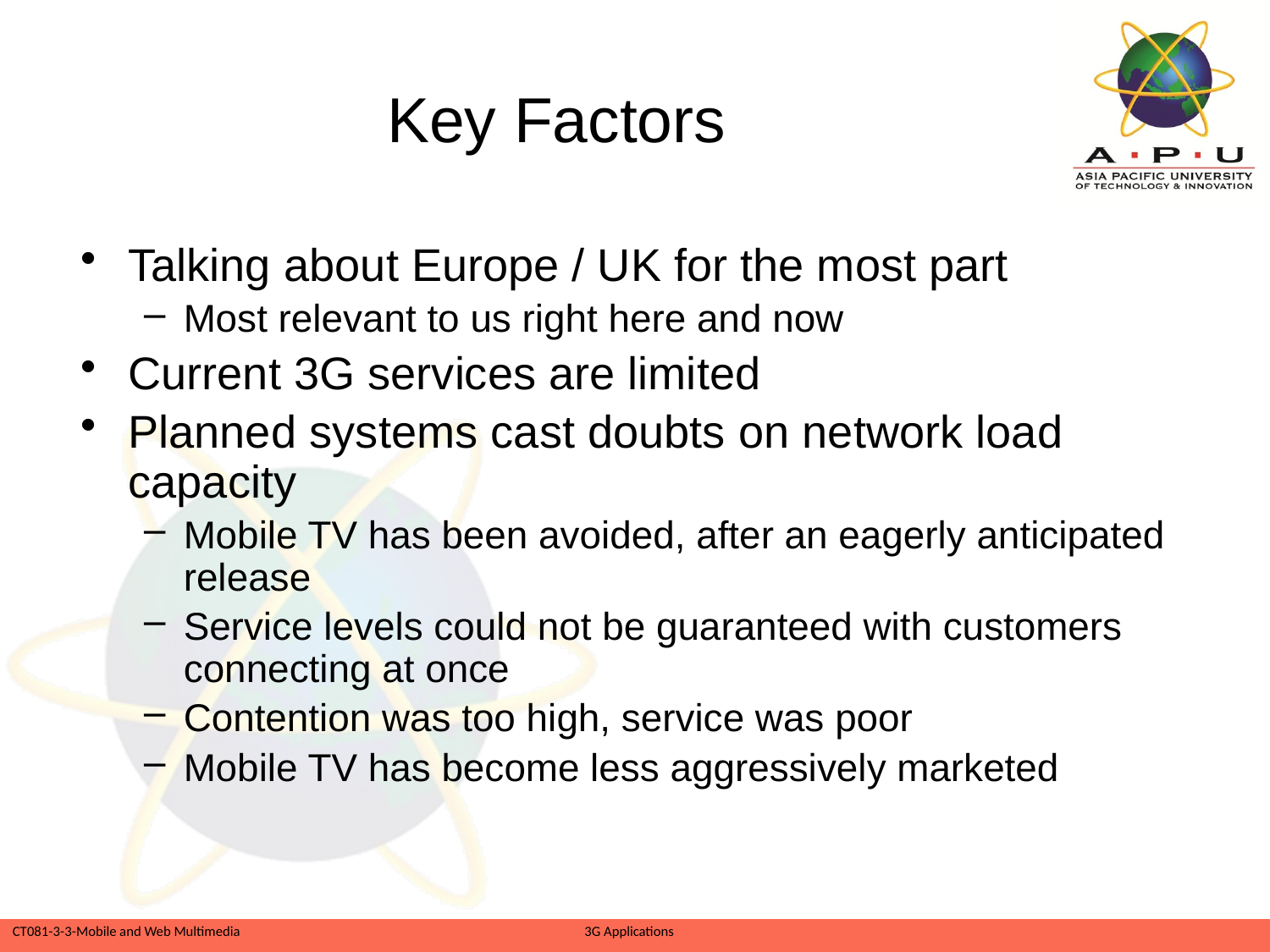

# Key Factors
Talking about Europe / UK for the most part
Most relevant to us right here and now
Current 3G services are limited
Planned systems cast doubts on network load capacity
Mobile TV has been avoided, after an eagerly anticipated release
Service levels could not be guaranteed with customers connecting at once
Contention was too high, service was poor
Mobile TV has become less aggressively marketed